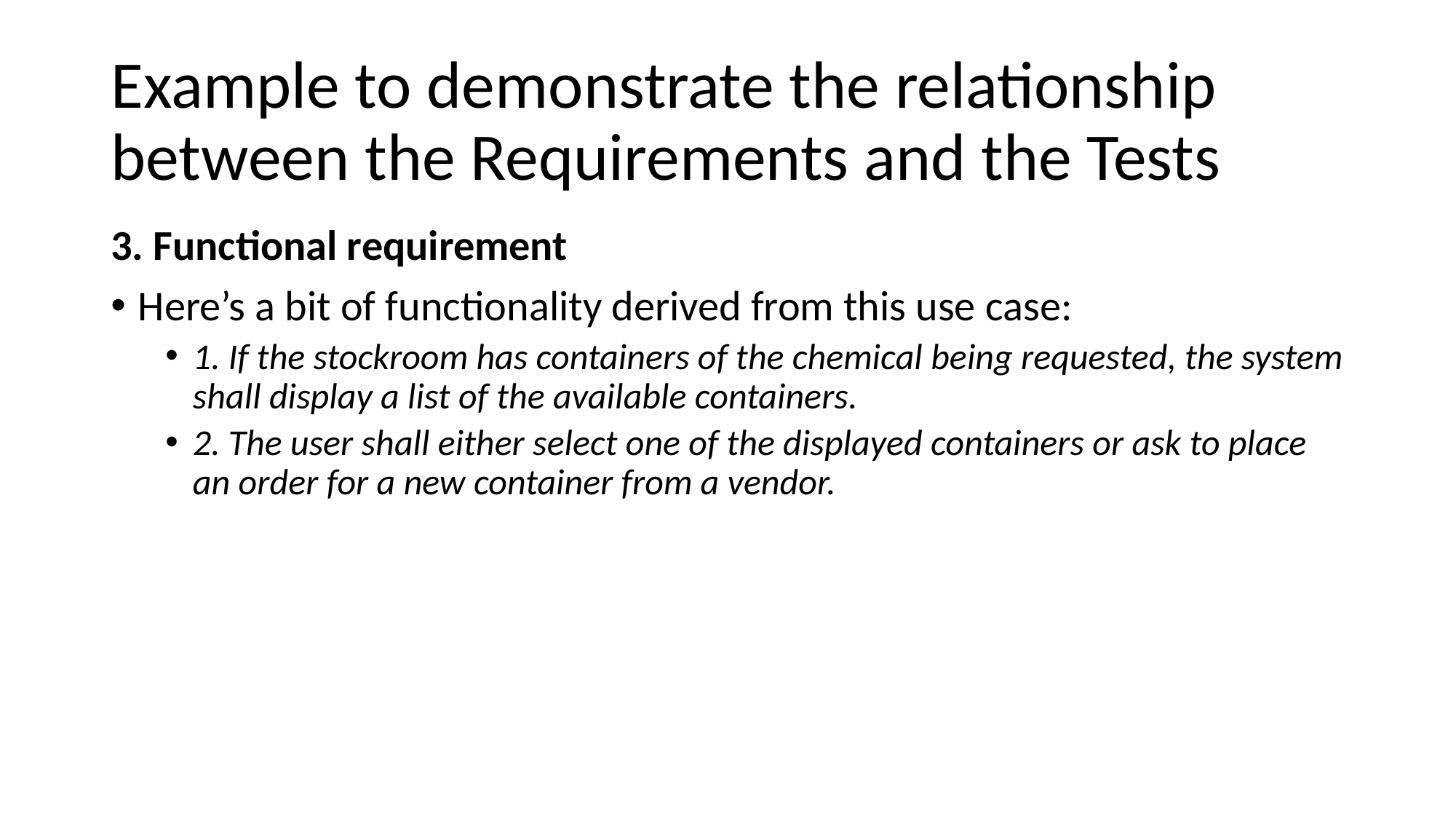

Example to demonstrate the relationship between the Requirements and the Tests
3. Functional requirement
Here’s a bit of functionality derived from this use case:
1. If the stockroom has containers of the chemical being requested, the system shall display a list of the available containers.
2. The user shall either select one of the displayed containers or ask to place an order for a new container from a vendor.